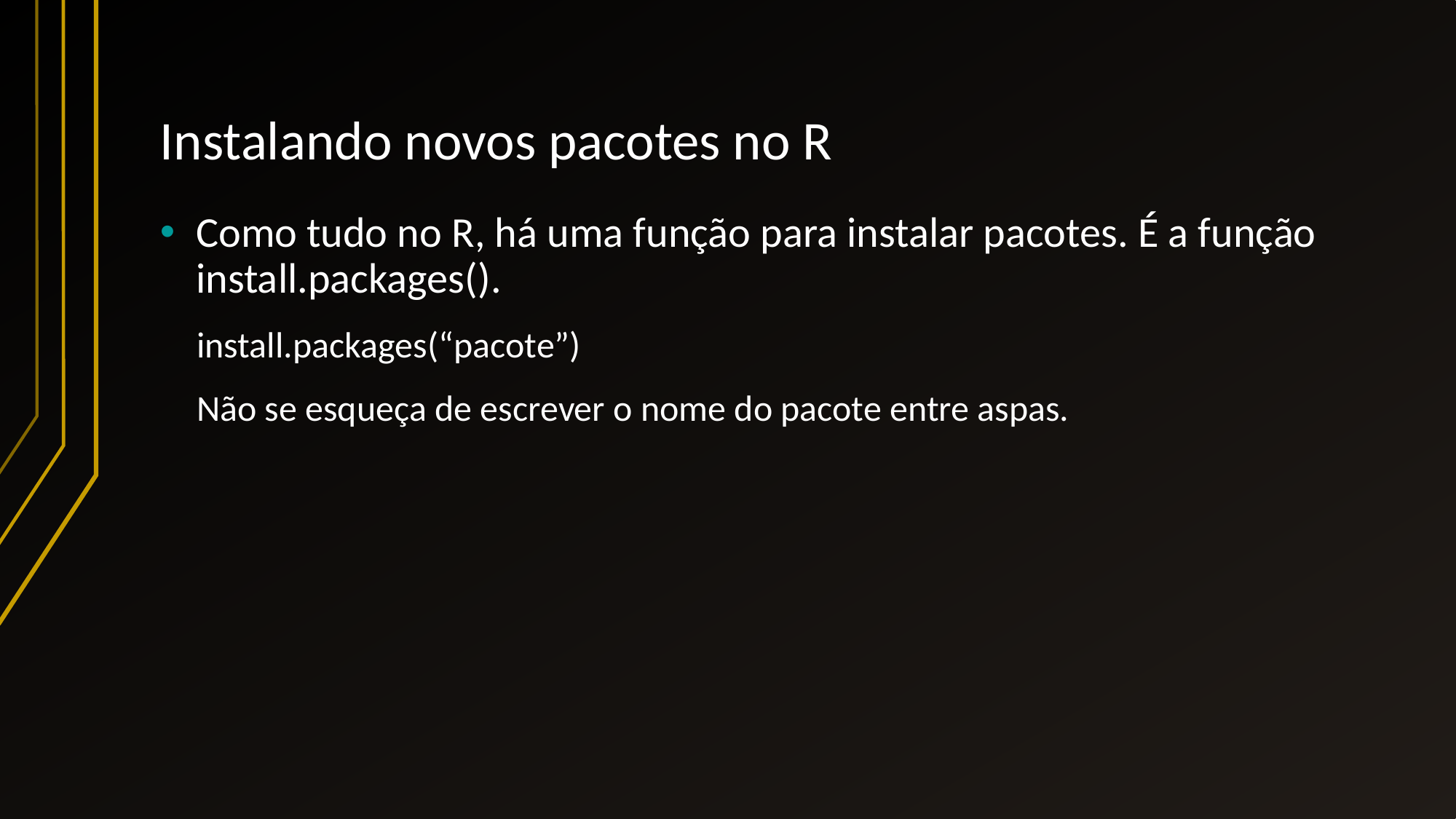

# Instalando novos pacotes no R
Como tudo no R, há uma função para instalar pacotes. É a função install.packages().
install.packages(“pacote”)
Não se esqueça de escrever o nome do pacote entre aspas.